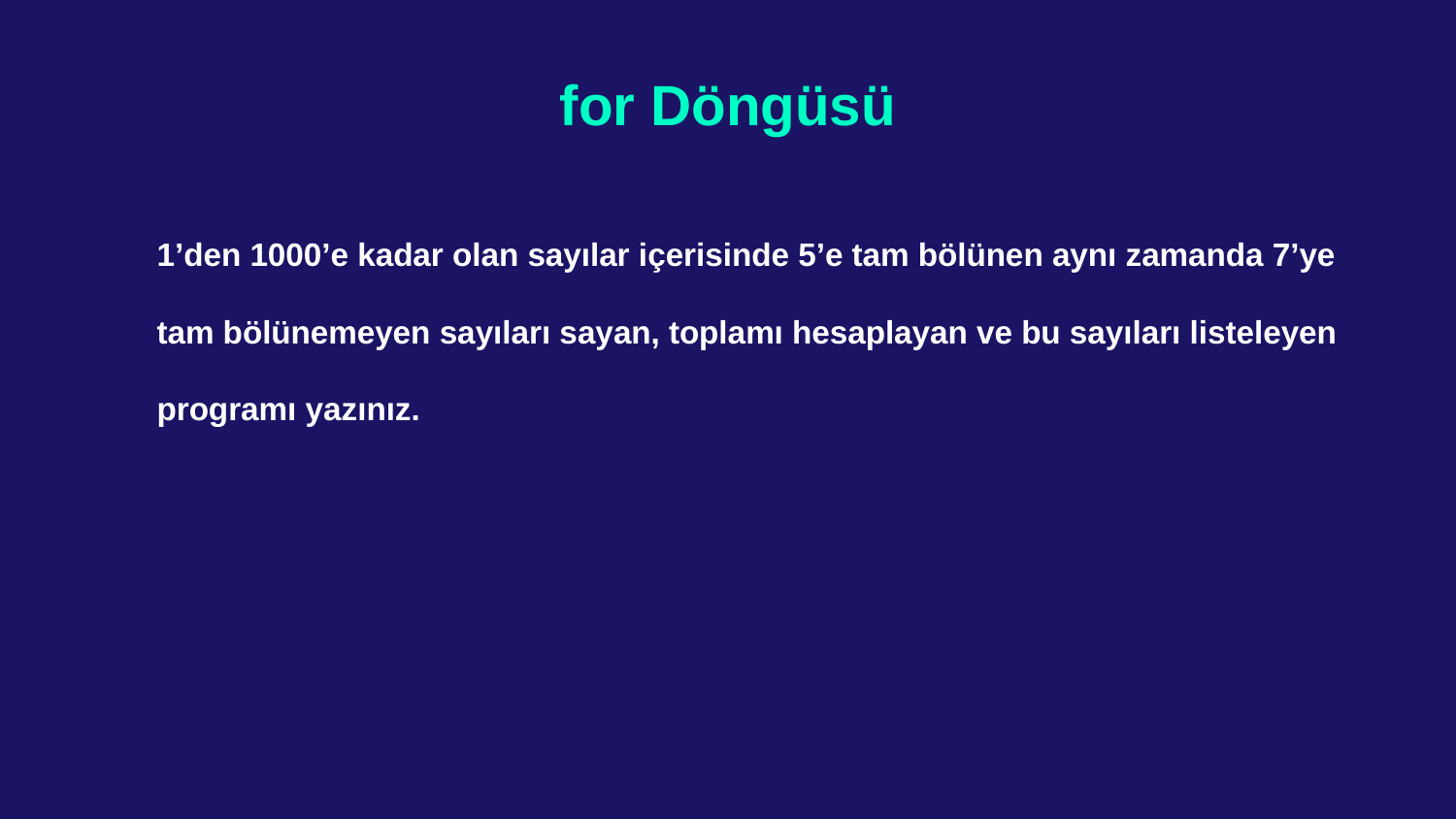

# for Döngüsü
1’den 1000’e kadar olan sayılar içerisinde 5’e tam bölünen aynı zamanda 7’ye tam bölünemeyen sayıları sayan, toplamı hesaplayan ve bu sayıları listeleyen programı yazınız.